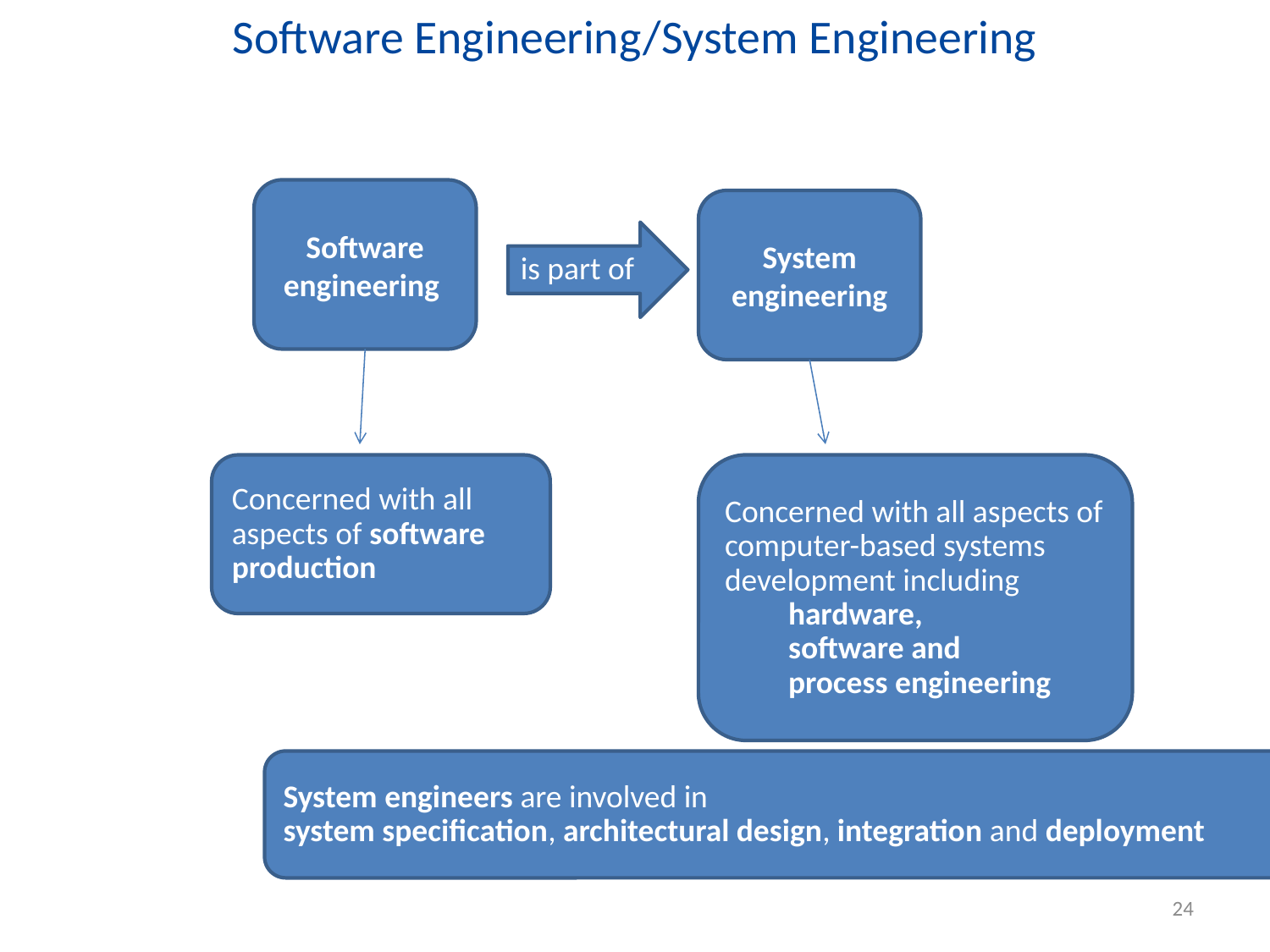

# Software Engineering/System Engineering
Software engineering
System engineering
is part of

Concerned with all aspects of software production
Concerned with all aspects of computer-based systems development including
hardware,
software and
process engineering
System engineers are involved in
system specification, architectural design, integration and deployment
24